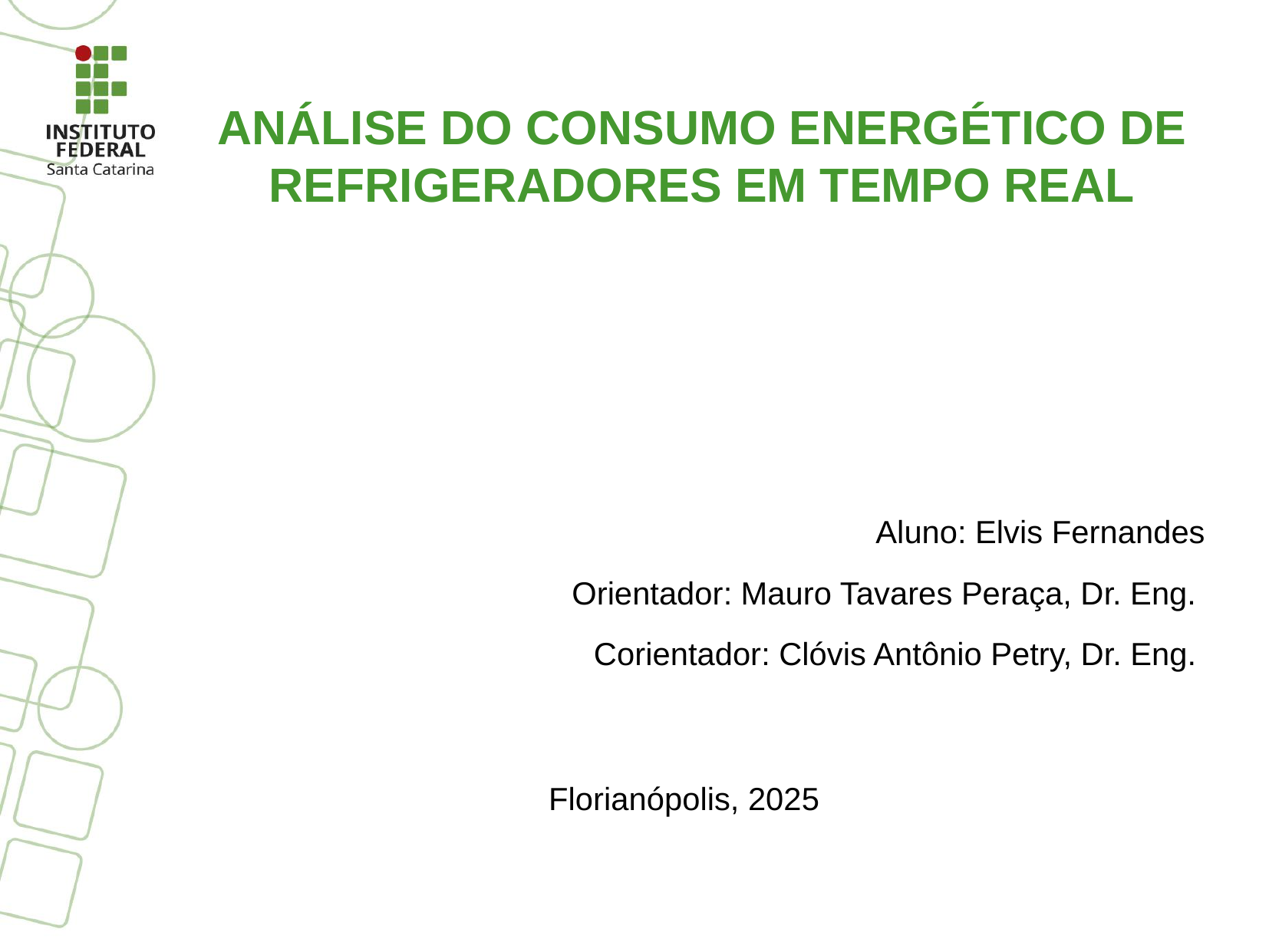

ANÁLISE DO CONSUMO ENERGÉTICO DE REFRIGERADORES EM TEMPO REAL

Aluno: Elvis Fernandes
Orientador: Mauro Tavares Peraça, Dr. Eng.
Corientador: Clóvis Antônio Petry, Dr. Eng.

Florianópolis, 2025